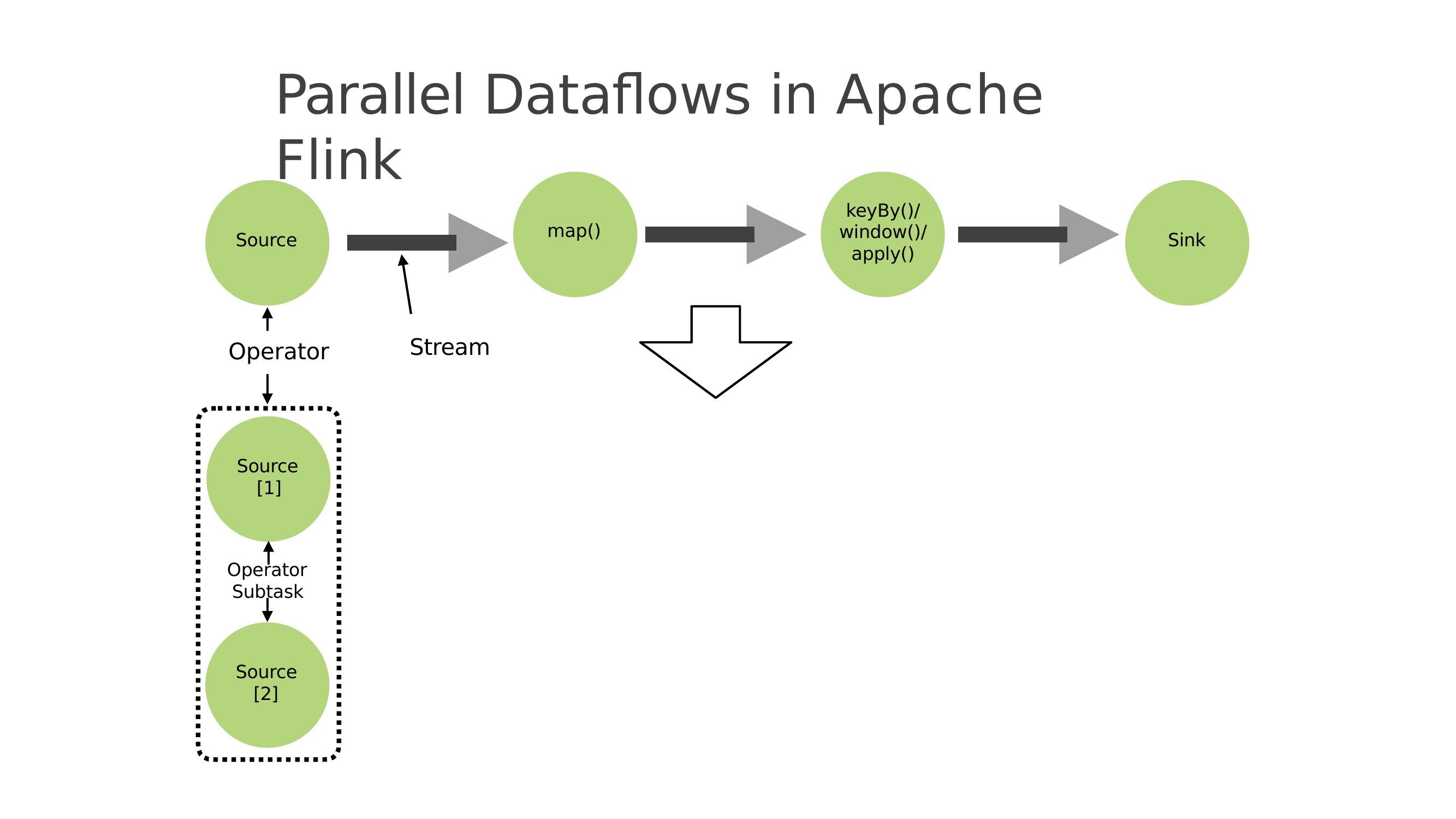

# Parallel Dataflows in Apache Flink

keyBy()/ window()/ apply()

map()
Sink
Source

Stream
Operator

Source [1]

Operator Subtask

Source [2]